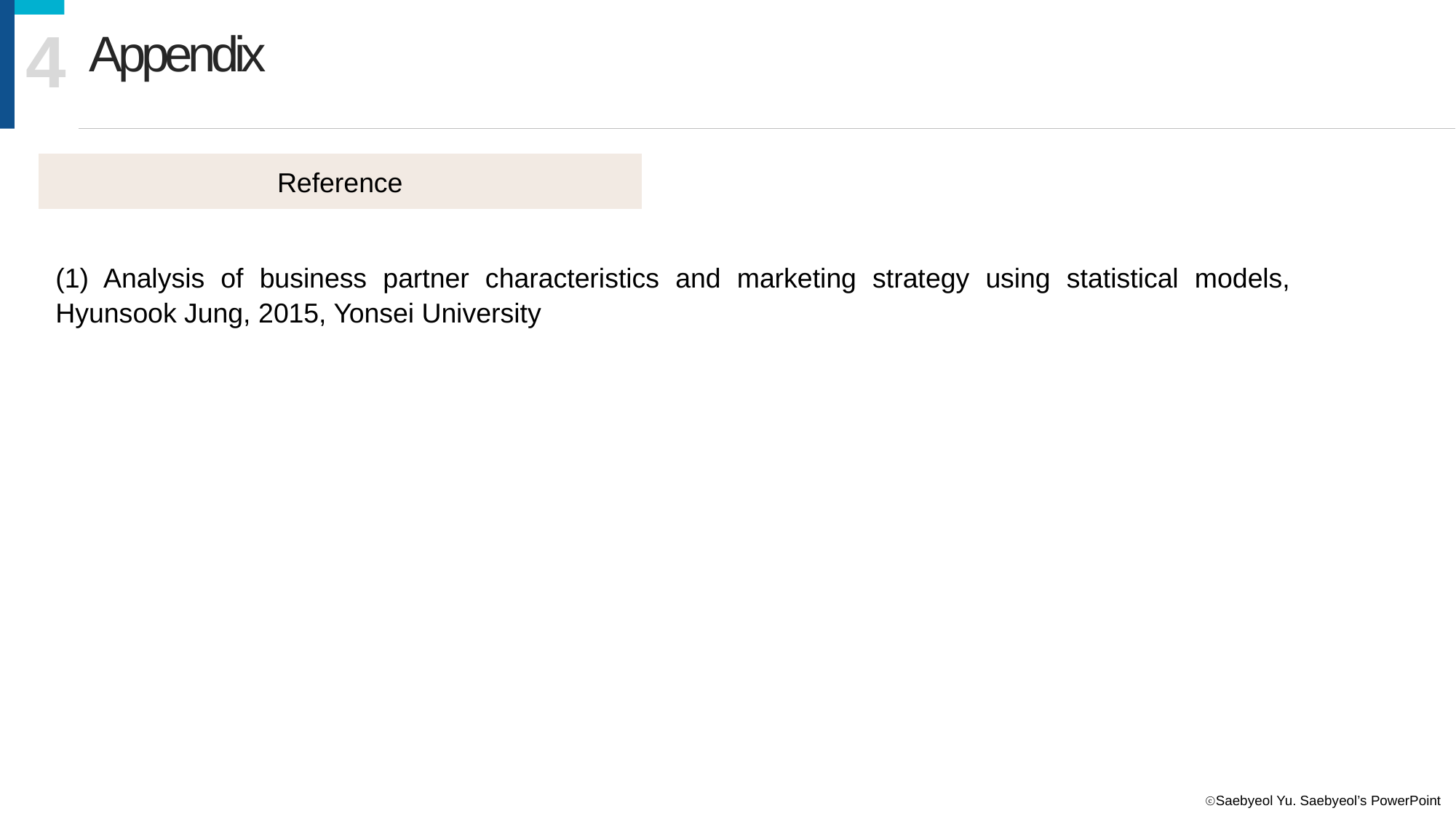

4
Appendix
Reference
(1) Analysis of business partner characteristics and marketing strategy using statistical models, Hyunsook Jung, 2015, Yonsei University